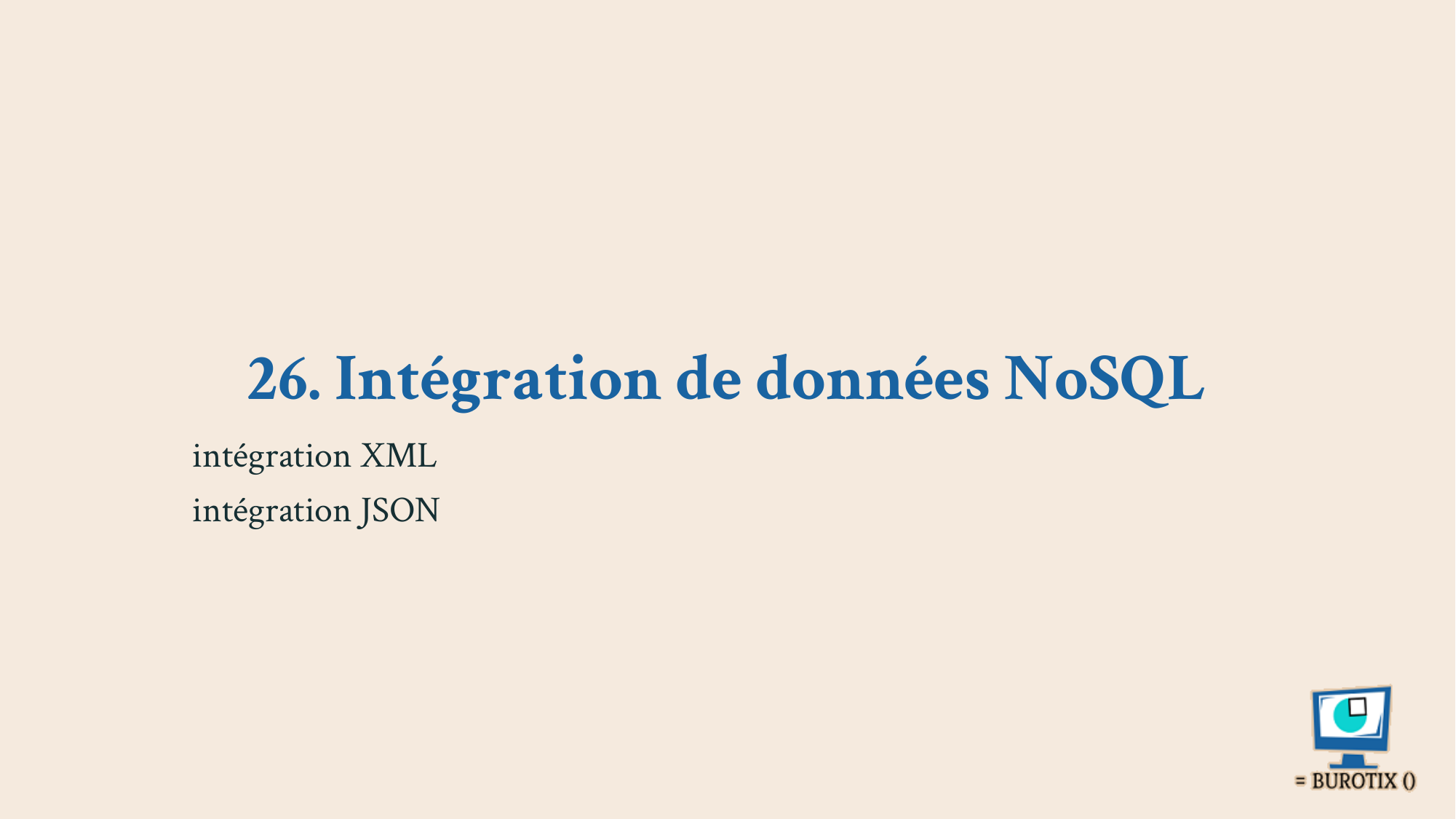

# 26. Intégration de données NoSQL
intégration XML
intégration JSON